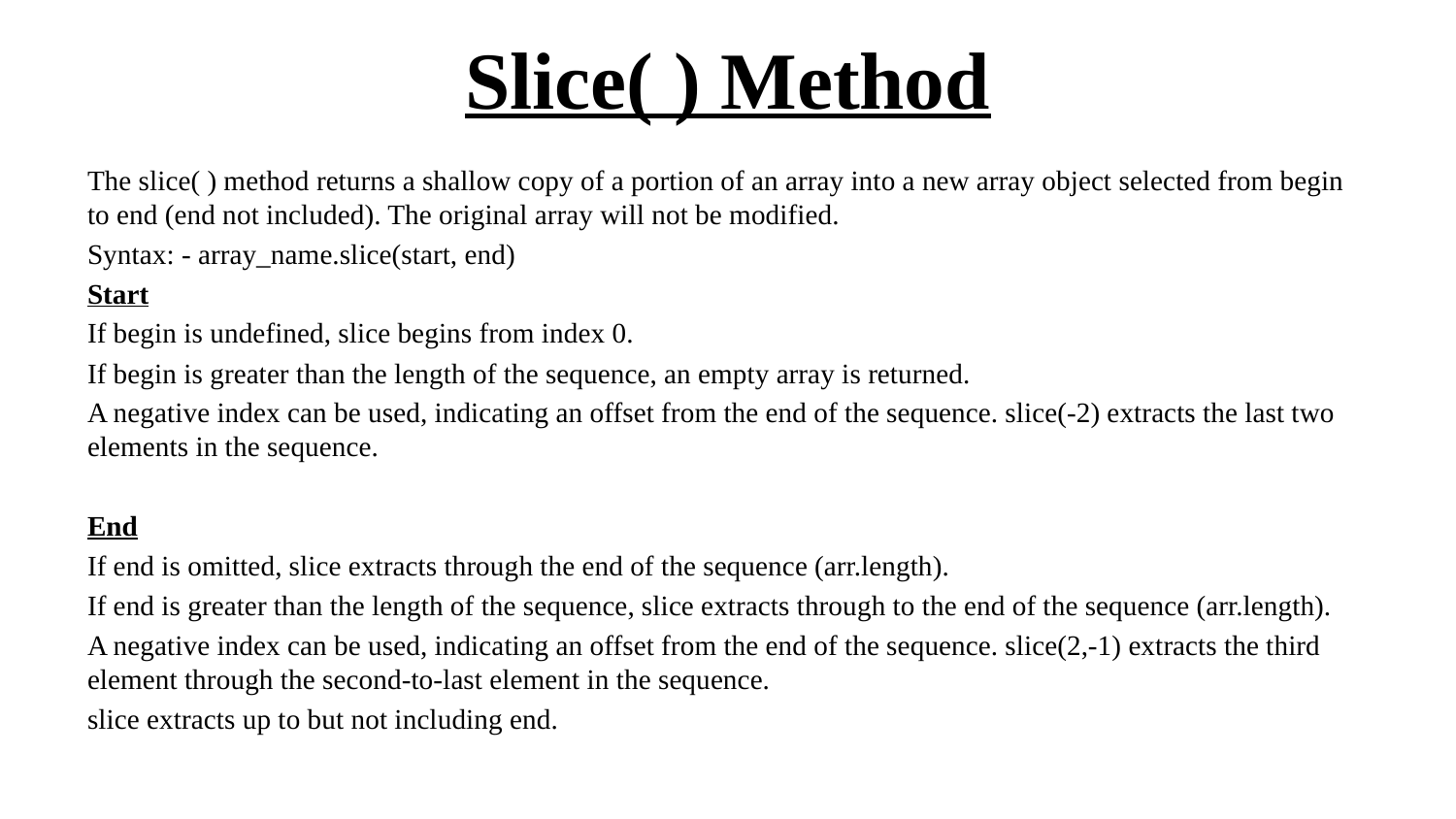

# Slice( ) Method
The slice( ) method returns a shallow copy of a portion of an array into a new array object selected from begin to end (end not included). The original array will not be modified.
Syntax: - array_name.slice(start, end)
Start
If begin is undefined, slice begins from index 0.
If begin is greater than the length of the sequence, an empty array is returned.
A negative index can be used, indicating an offset from the end of the sequence. slice(-2) extracts the last two elements in the sequence.

End
If end is omitted, slice extracts through the end of the sequence (arr.length).
If end is greater than the length of the sequence, slice extracts through to the end of the sequence (arr.length).
A negative index can be used, indicating an offset from the end of the sequence. slice(2,-1) extracts the third element through the second-to-last element in the sequence.
slice extracts up to but not including end.